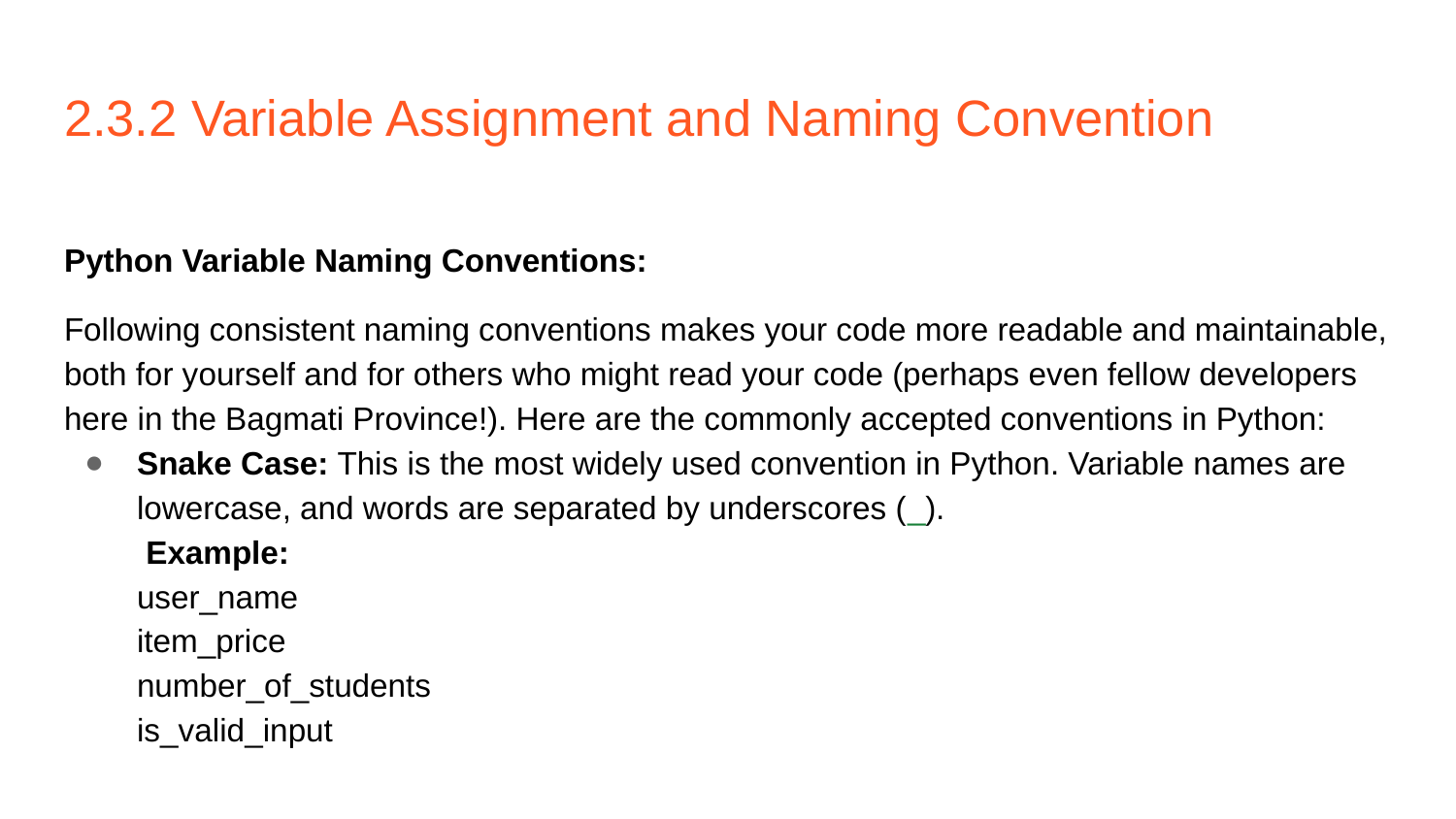

# 2.3.2 Variable Assignment and Naming Convention
Python Variable Naming Conventions:
Following consistent naming conventions makes your code more readable and maintainable, both for yourself and for others who might read your code (perhaps even fellow developers here in the Bagmati Province!). Here are the commonly accepted conventions in Python:
Snake Case: This is the most widely used convention in Python. Variable names are lowercase, and words are separated by underscores (_).
 Example:
user_name
item_price
number_of_students
is_valid_input